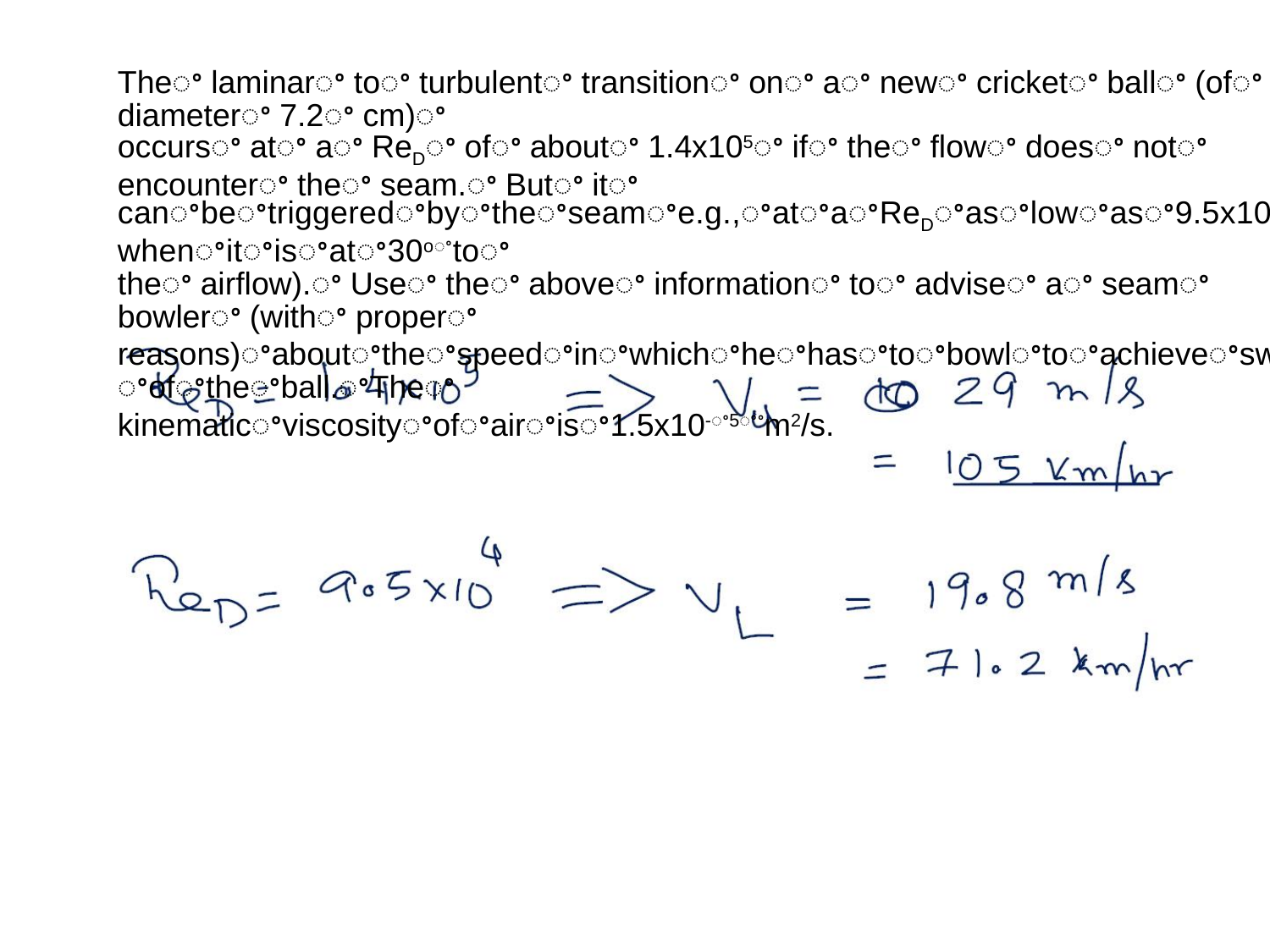

Theꢀ laminarꢀ toꢀ turbulentꢀ transitionꢀ onꢀ aꢀ newꢀ cricketꢀ ballꢀ (ofꢀ diameterꢀ 7.2ꢀ cm)ꢀ
occursꢀ atꢀ aꢀ ReDꢀ ofꢀ aboutꢀ 1.4x105ꢀ ifꢀ theꢀ flowꢀ doesꢀ notꢀ encounterꢀ theꢀ seam.ꢀ Butꢀ itꢀ
canꢀbeꢀtriggeredꢀbyꢀtheꢀseamꢀe.g.,ꢀatꢀaꢀReDꢀasꢀlowꢀasꢀ9.5x104ꢀ(whenꢀitꢀisꢀatꢀ30oꢀtoꢀ
theꢀ airflow).ꢀ Useꢀ theꢀ aboveꢀ informationꢀ toꢀ adviseꢀ aꢀ seamꢀ bowlerꢀ (withꢀ properꢀ
reasons)ꢀaboutꢀtheꢀspeedꢀinꢀwhichꢀheꢀhasꢀtoꢀbowlꢀtoꢀachieveꢀswingꢀofꢀtheꢀball.ꢀTheꢀ
kinematicꢀviscosityꢀofꢀairꢀisꢀ1.5x10-ꢀ5ꢀꢀm2/s.